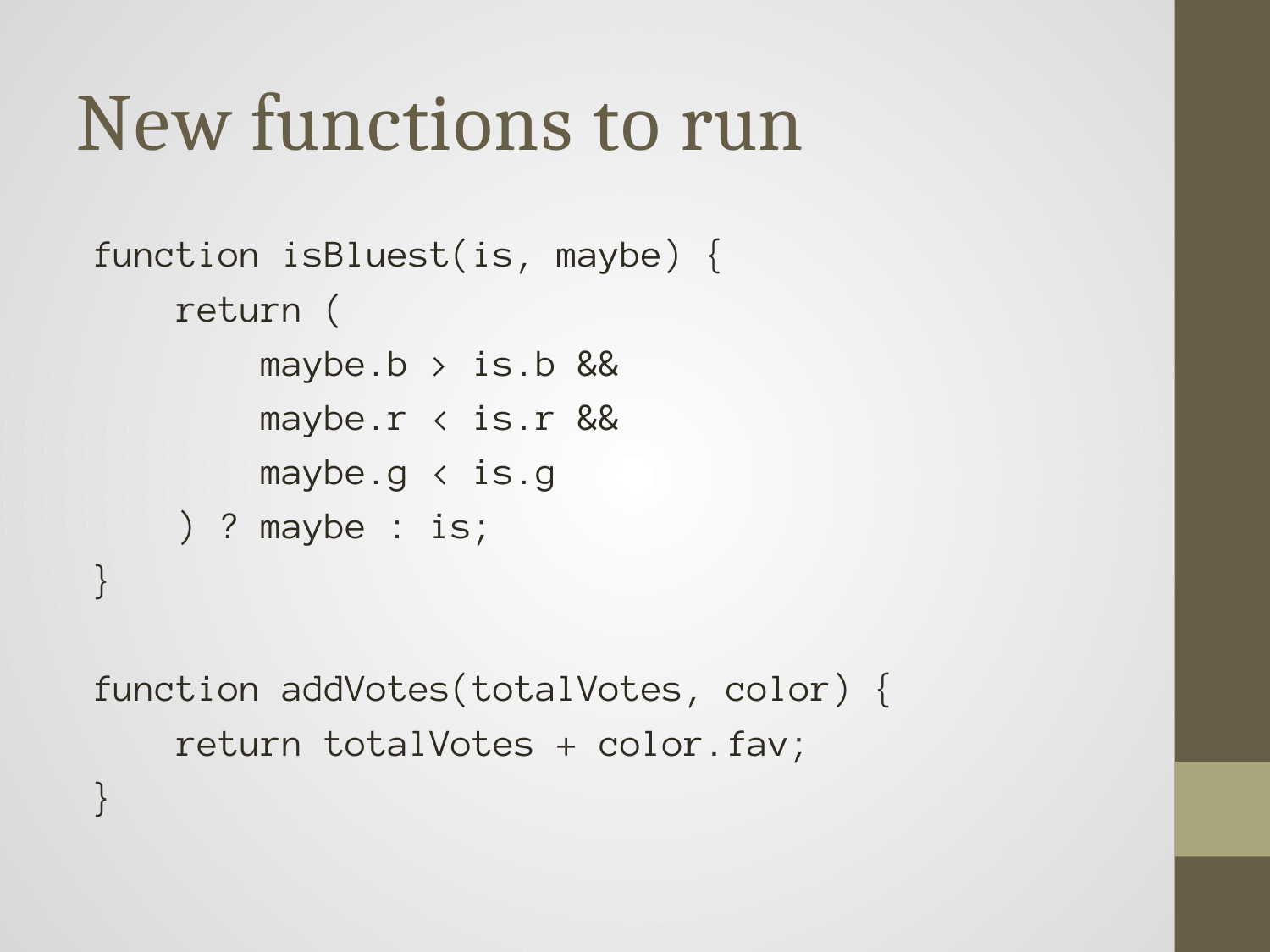

# New functions to run
function isBluest(is, maybe) {
    return (
        maybe.b > is.b &&
        maybe.r < is.r &&
        maybe.g < is.g
    ) ? maybe : is;
}

function addVotes(totalVotes, color) {
    return totalVotes + color.fav;
}